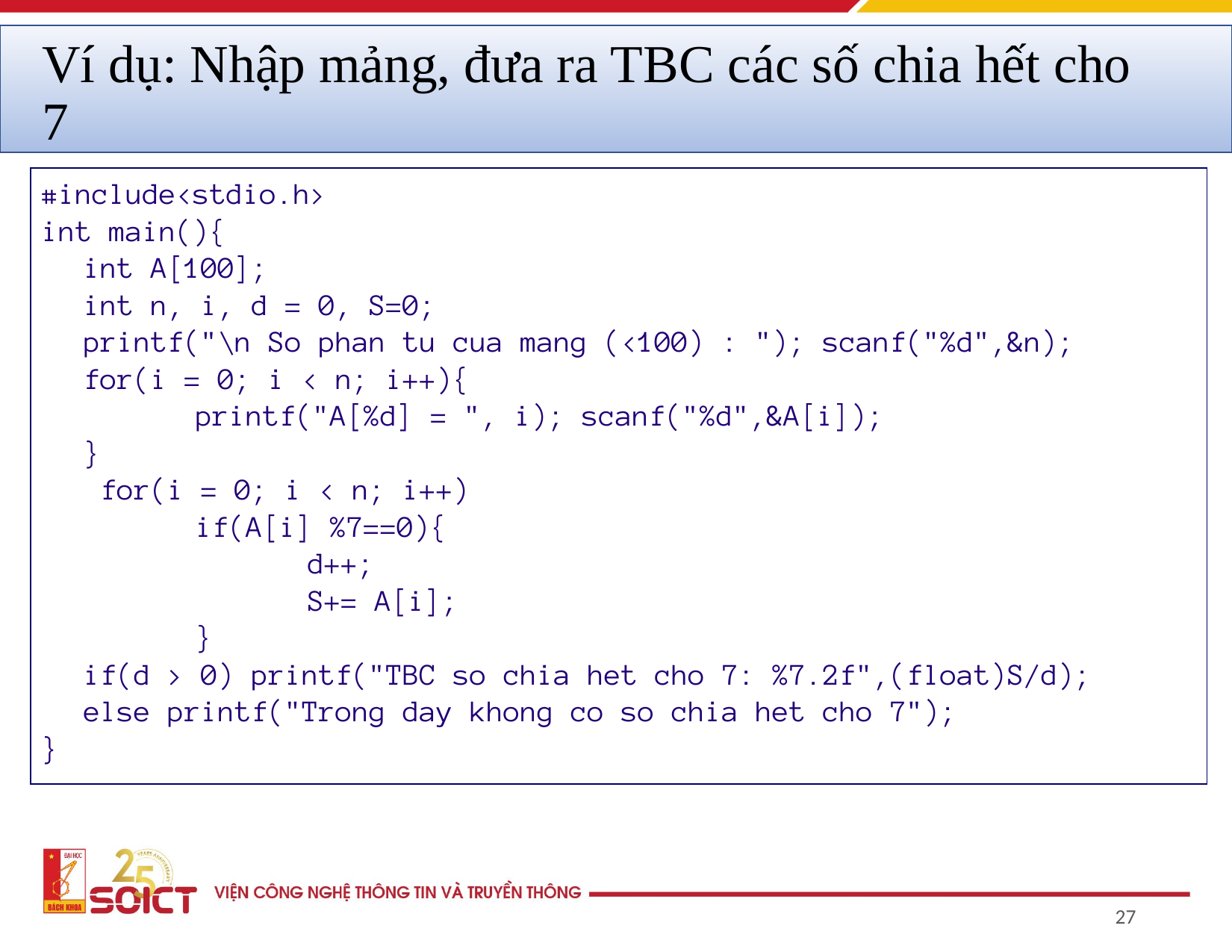

# Ví dụ: Nhập mảng, đưa ra TBC các số chia hết cho 7
#include<stdio.h>
int main(){
	int A[100];
	int n, i, d = 0, S=0;
	printf("\n So phan tu cua mang (<100) : "); scanf("%d",&n);
	for(i = 0; i < n; i++){
		printf("A[%d] = ", i); scanf("%d",&A[i]);
	}
	 for(i = 0; i < n; i++)
		if(A[i] %7==0){
			d++;
			S+= A[i];
		}
	if(d > 0) printf("TBC so chia het cho 7: %7.2f",(float)S/d);
	else printf("Trong day khong co so chia het cho 7");
}
27